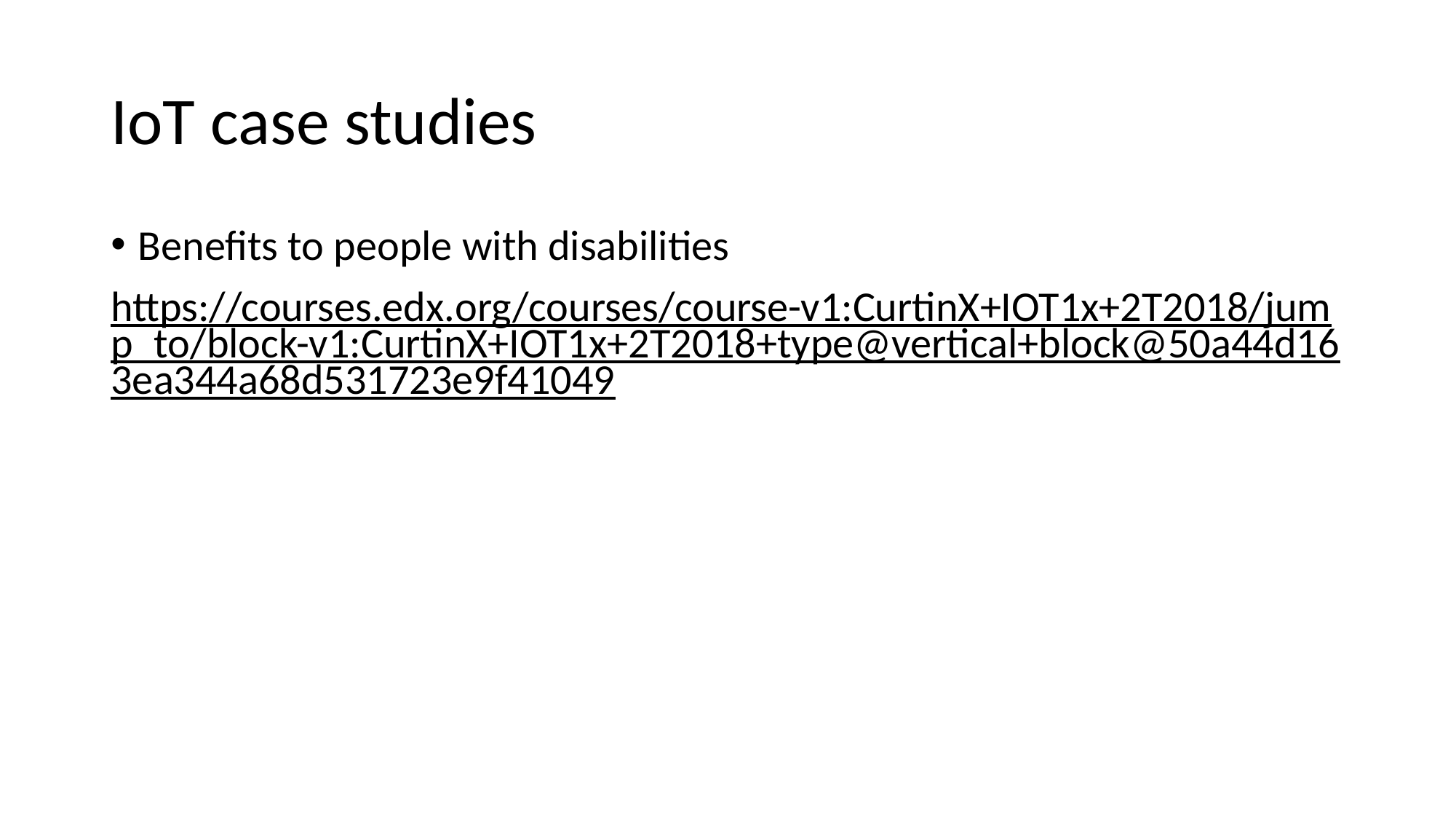

# IoT case studies
Benefits to people with disabilities
https://courses.edx.org/courses/course-v1:CurtinX+IOT1x+2T2018/jump_to/block-v1:CurtinX+IOT1x+2T2018+type@vertical+block@50a44d163ea344a68d531723e9f41049